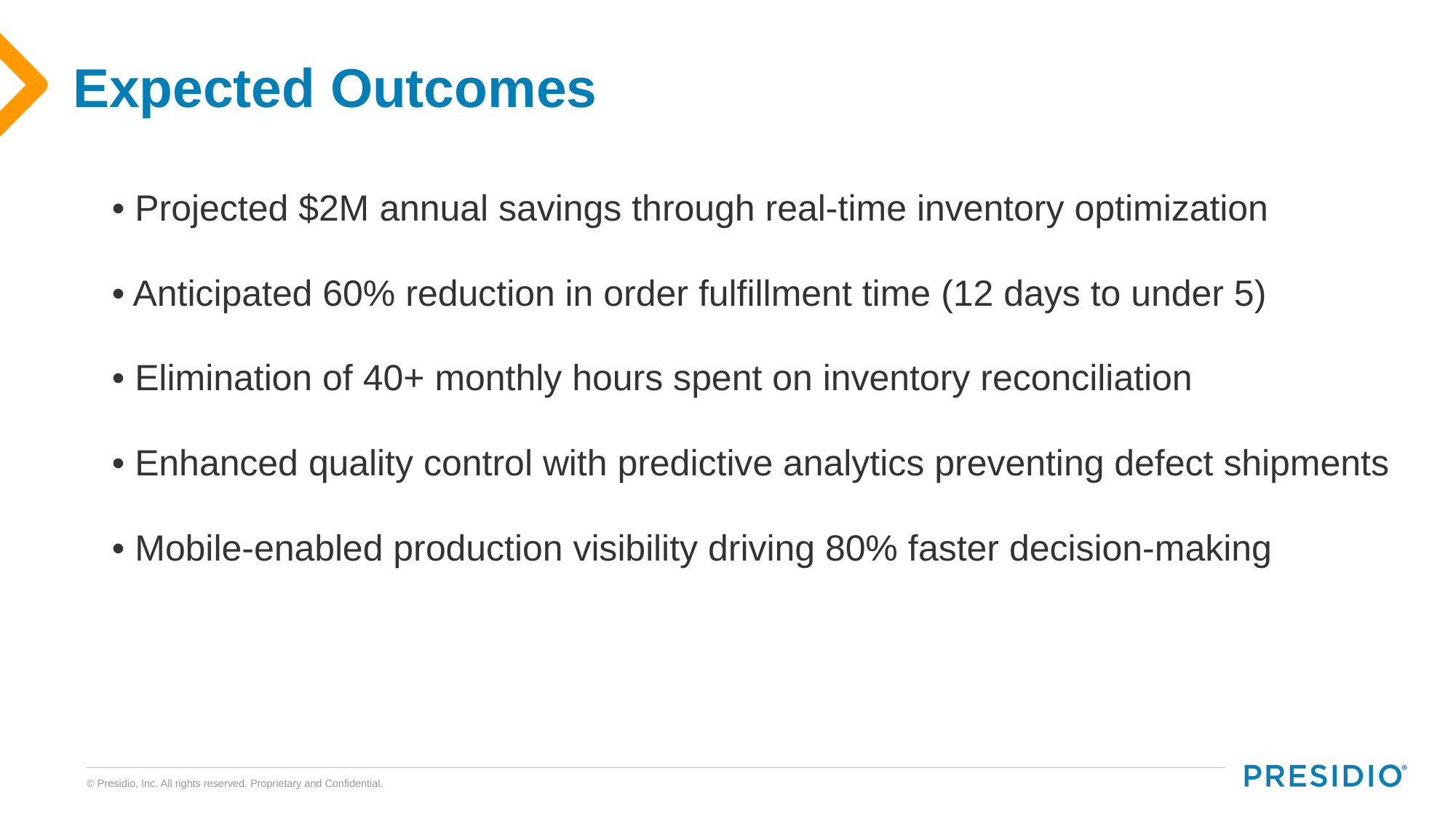

# Expected Outcomes

• Projected $2M annual savings through real-time inventory optimization
• Anticipated 60% reduction in order fulfillment time (12 days to under 5)
• Elimination of 40+ monthly hours spent on inventory reconciliation
• Enhanced quality control with predictive analytics preventing defect shipments
• Mobile-enabled production visibility driving 80% faster decision-making